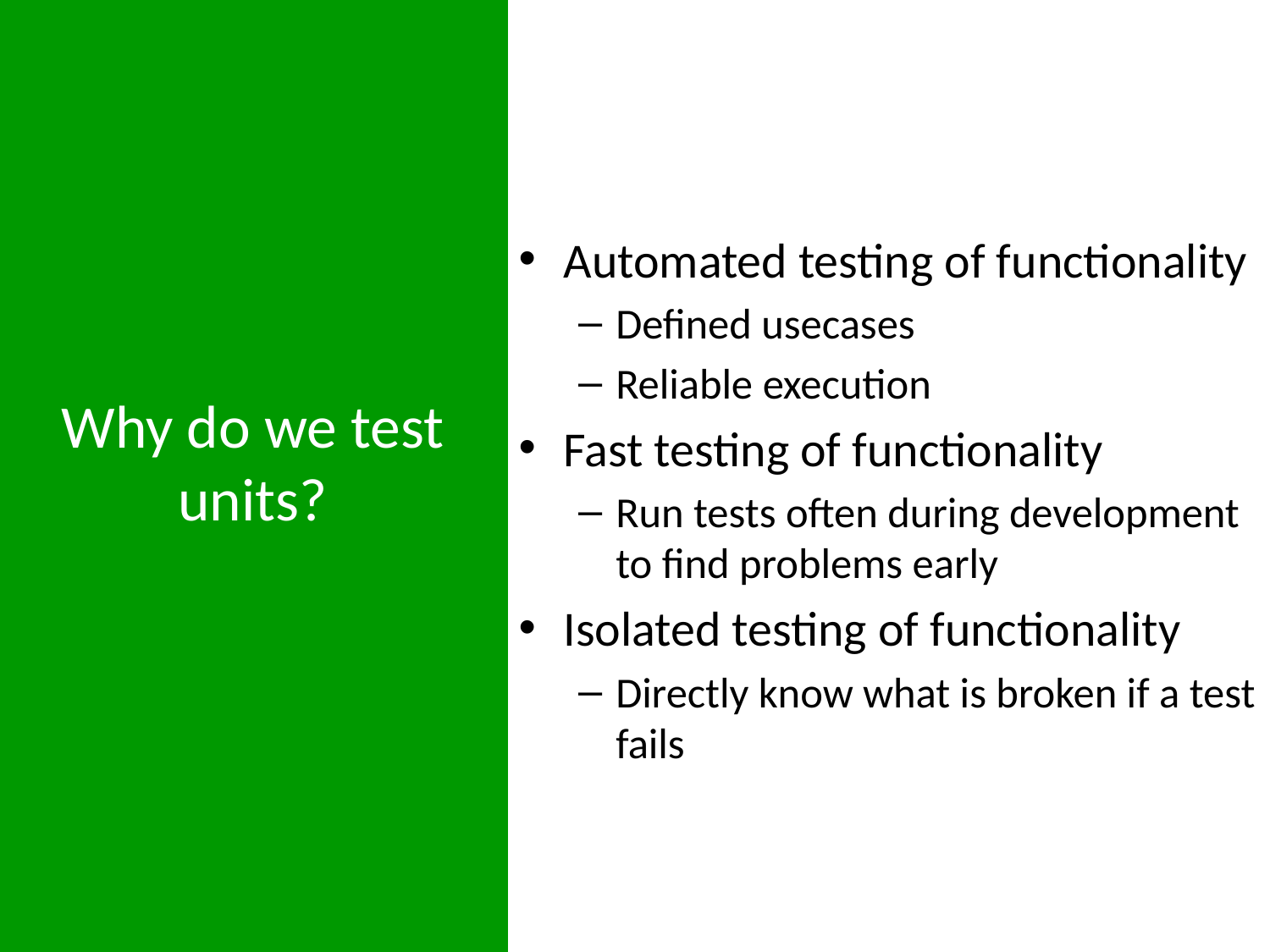

Automated testing of functionality
Defined usecases
Reliable execution
Fast testing of functionality
Run tests often during development to find problems early
Isolated testing of functionality
Directly know what is broken if a test fails
# Why do we test units?